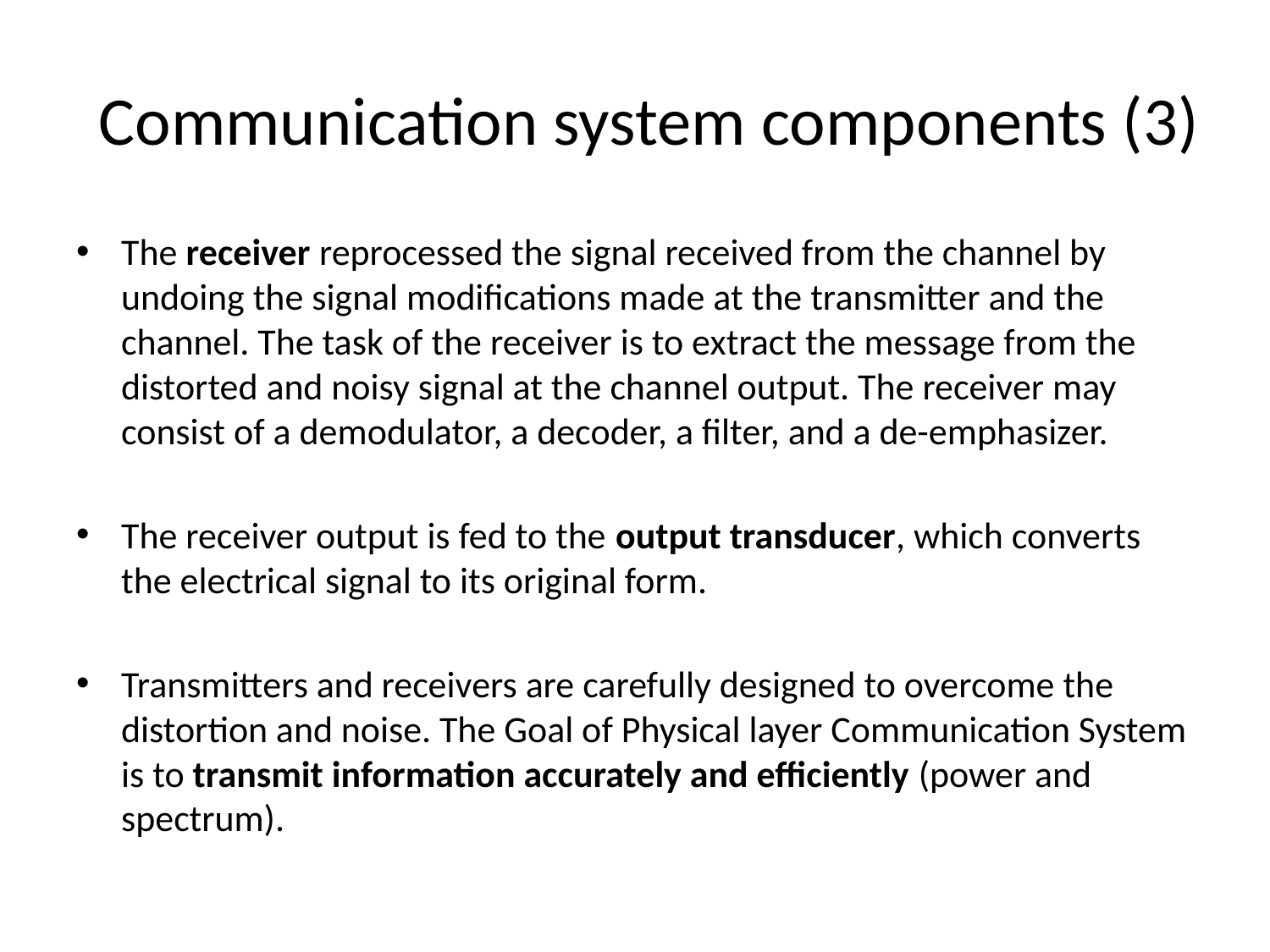

# Communication system components (3)
The receiver reprocessed the signal received from the channel by undoing the signal modifications made at the transmitter and the channel. The task of the receiver is to extract the message from the distorted and noisy signal at the channel output. The receiver may consist of a demodulator, a decoder, a filter, and a de-emphasizer.

The receiver output is fed to the output transducer, which converts the electrical signal to its original form.

Transmitters and receivers are carefully designed to overcome the distortion and noise. The Goal of Physical layer Communication System is to transmit information accurately and efficiently (power and spectrum).